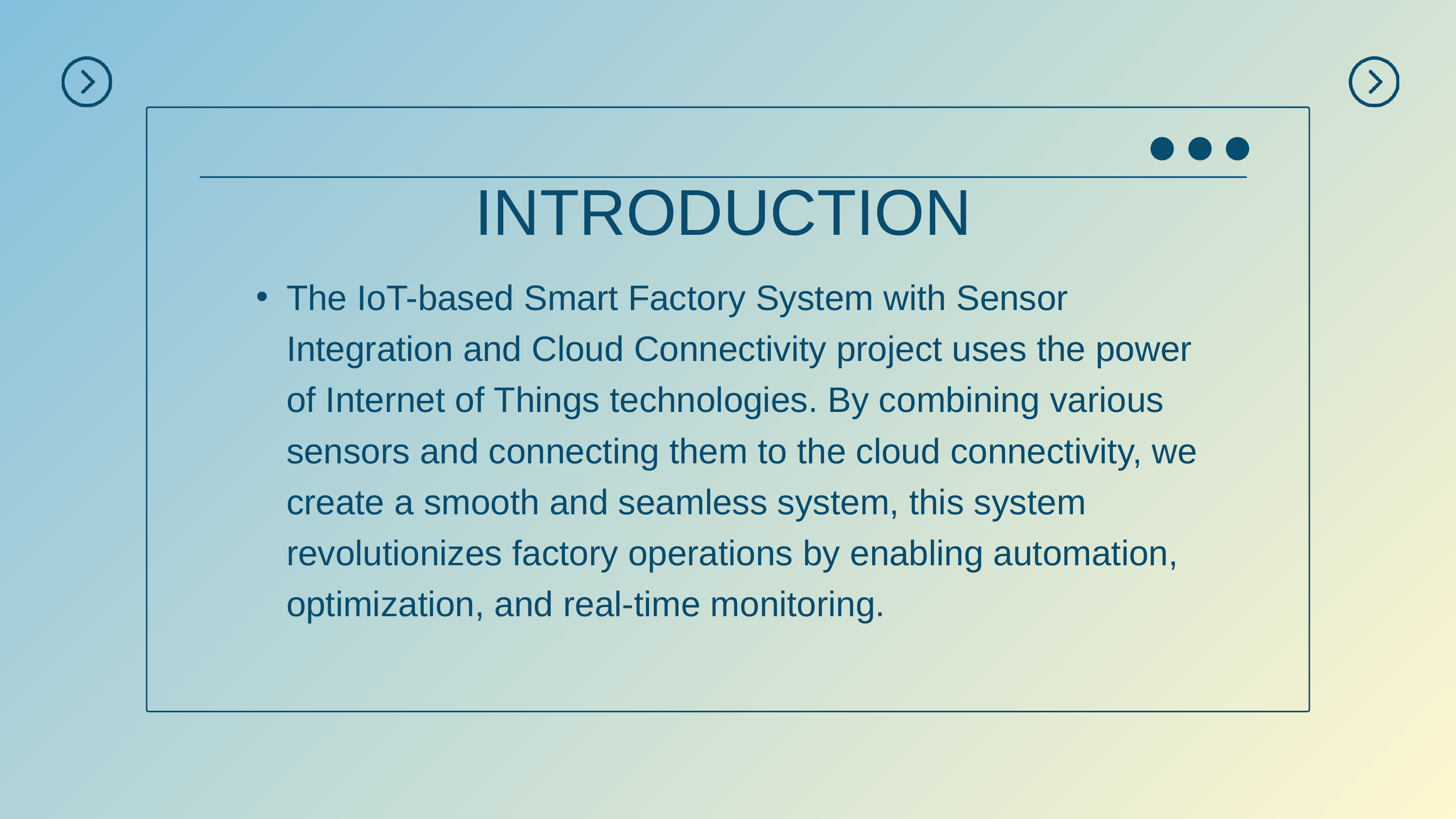

INTRODUCTION

The IoT-based Smart Factory System with Sensor Integration and Cloud Connectivity project uses the power of Internet of Things technologies. By combining various sensors and connecting them to the cloud connectivity, we create a smooth and seamless system, this system revolutionizes factory operations by enabling automation, optimization, and real-time monitoring.